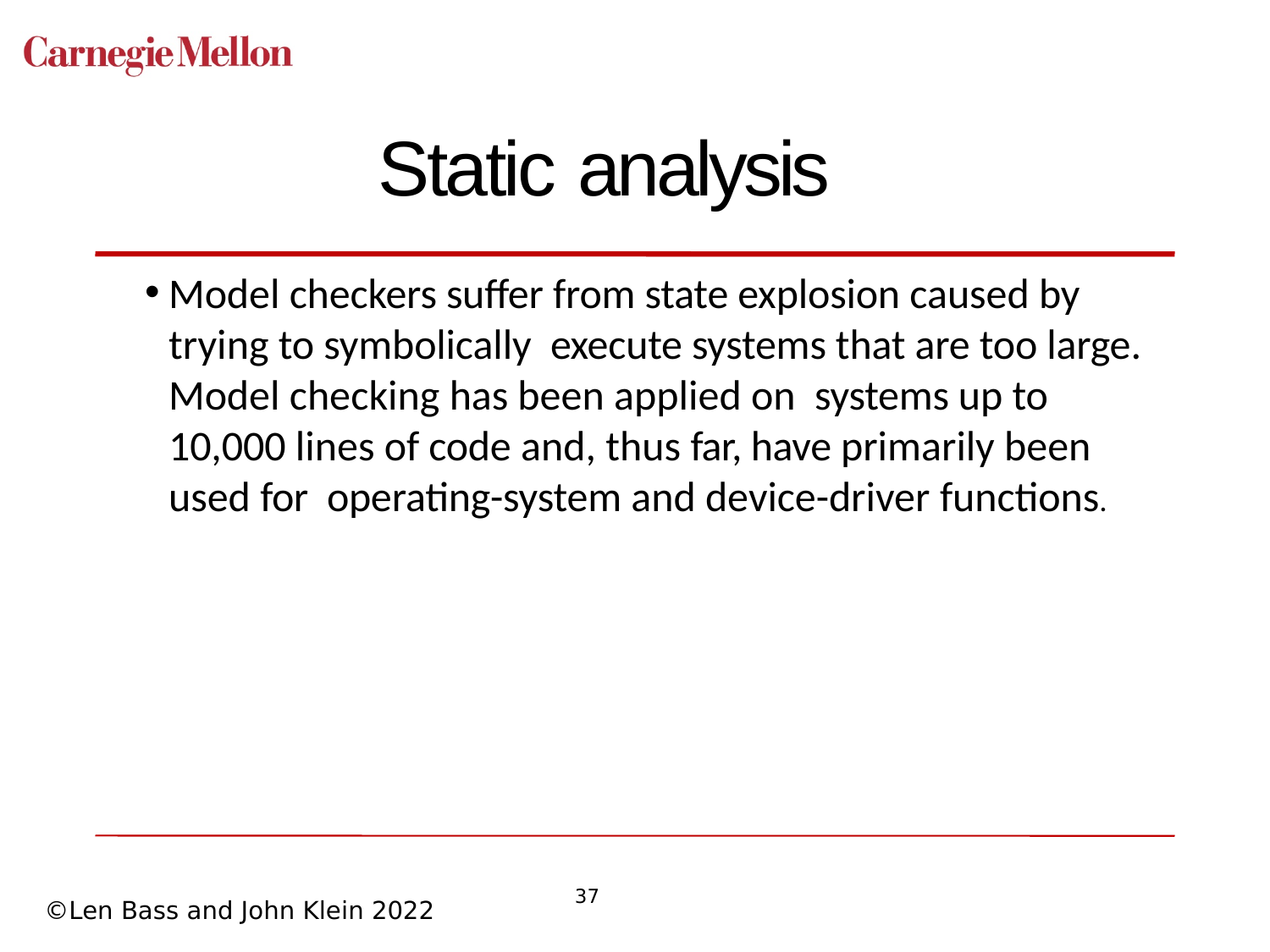

# Static analysis
Model checkers suffer from state explosion caused by trying to symbolically  execute systems that are too large. Model checking has been applied on  systems up to 10,000 lines of code and, thus far, have primarily been used for  operating-system and device-driver functions.